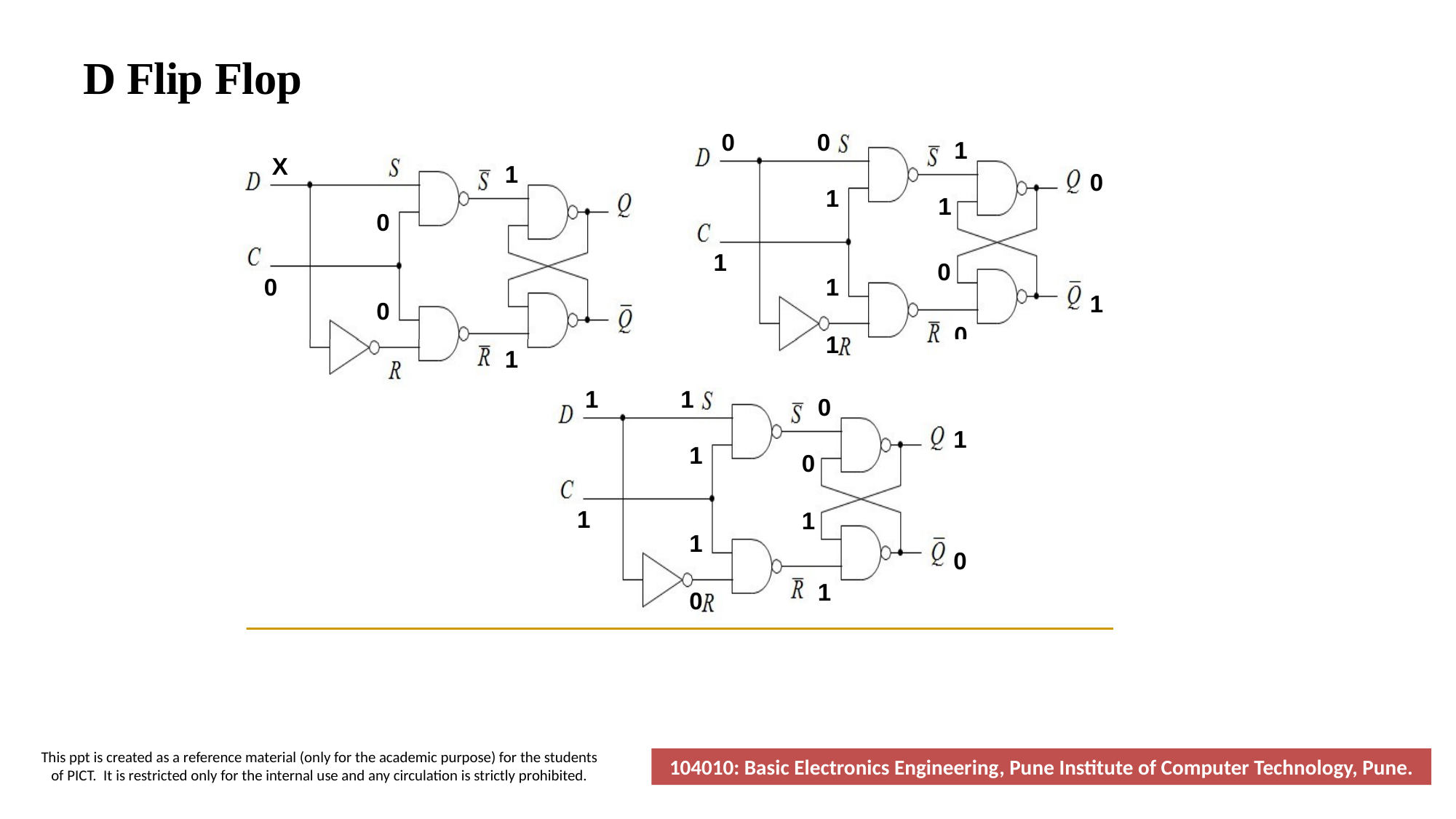

# D Flip Flop
0
0

1
X

1
0
1
1
0
1
0
0
1
1
0
0
1

1
1
1

0
1
1
0
1
1
1
0
1
0